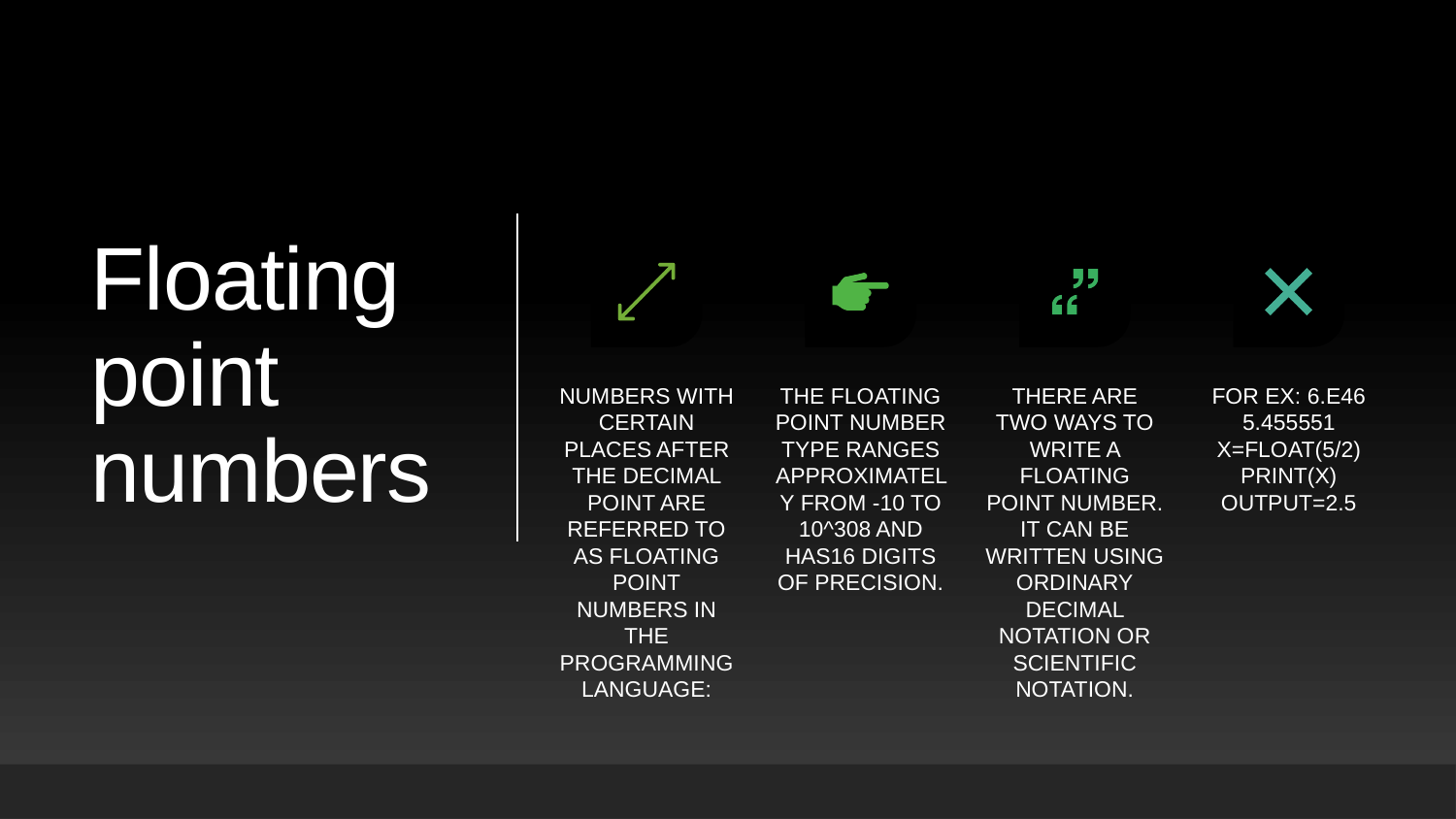

# Floating point numbers
Numbers with certain places after the decimal point are referred to as floating point numbers in the programming language:
The floating point number type ranges approximately from -10 to 10^308 and has16 digits of precision.
There are two ways to write a floating point number. It can be written using ordinary decimal notation or scientific notation.
For ex: 6.e46
5.455551
x=float(5/2)
print(x)
output=2.5